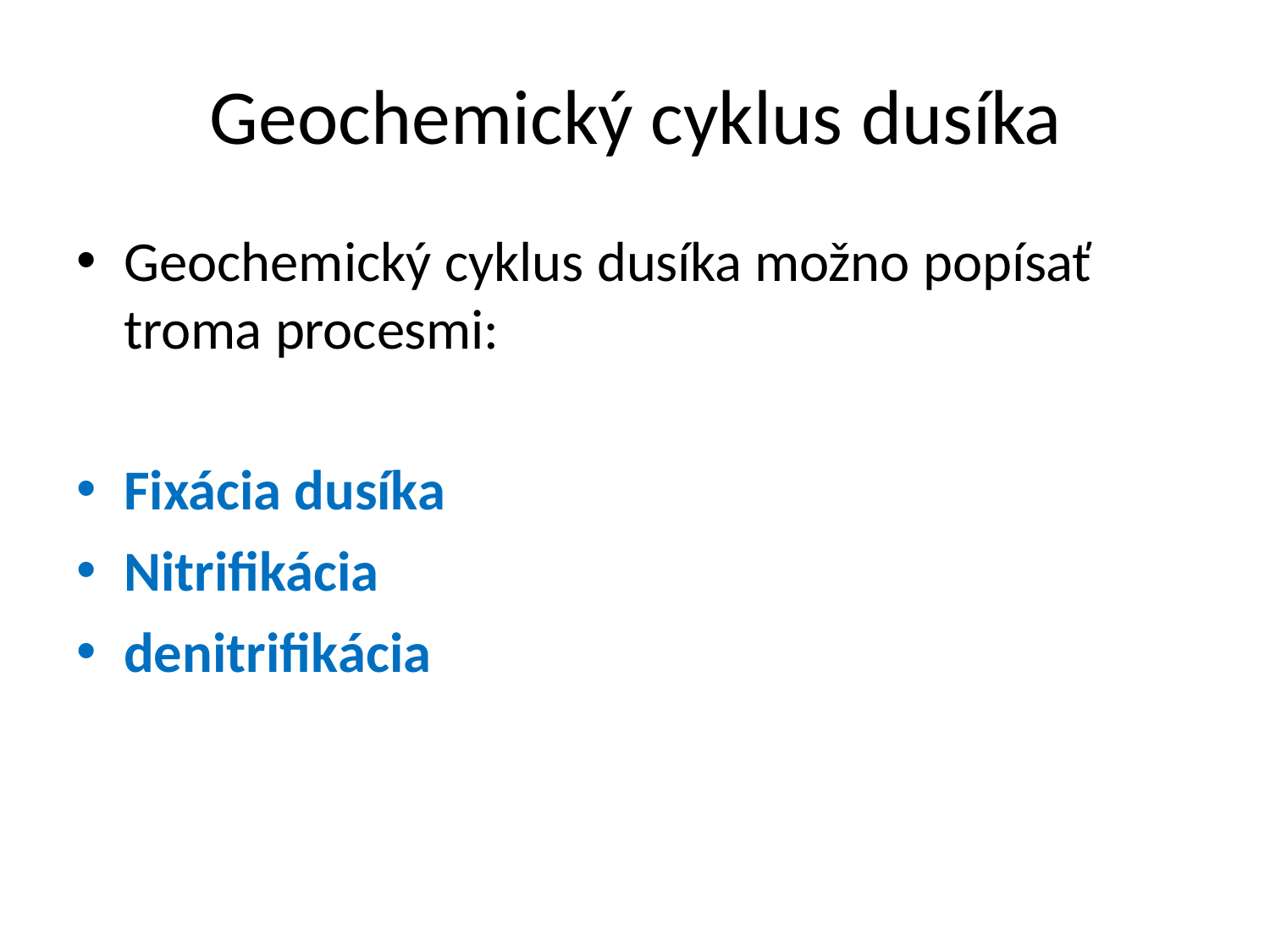

# Geochemický cyklus dusíka
Geochemický cyklus dusíka možno popísať
troma procesmi:

Fixácia dusíka
Nitrifikácia
denitrifikácia